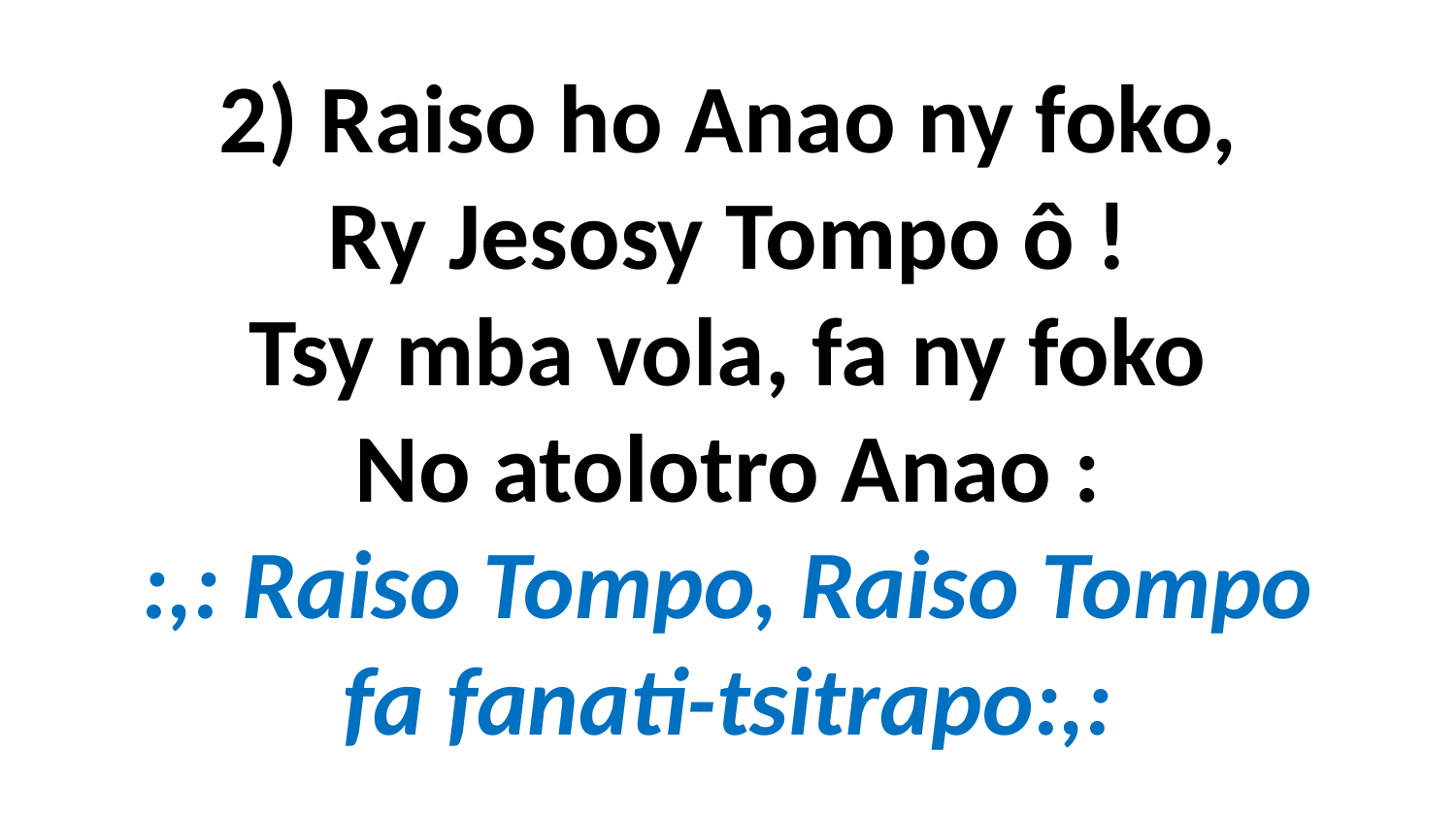

# 2) Raiso ho Anao ny foko, Ry Jesosy Tompo ô ! Tsy mba vola, fa ny foko No atolotro Anao : :,: Raiso Tompo, Raiso Tompo fa fanati-tsitrapo:,: